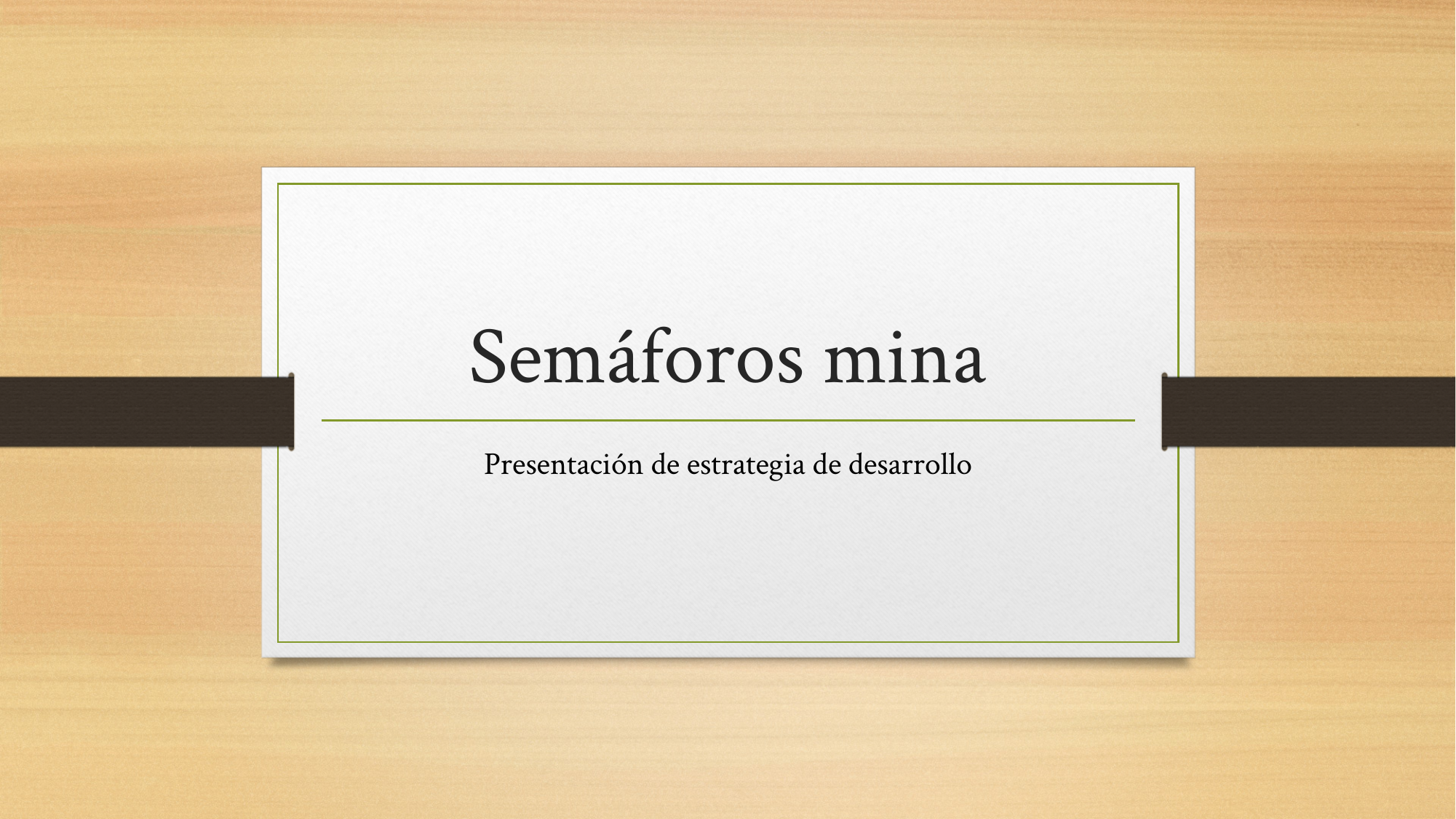

# Semáforos mina
Presentación de estrategia de desarrollo